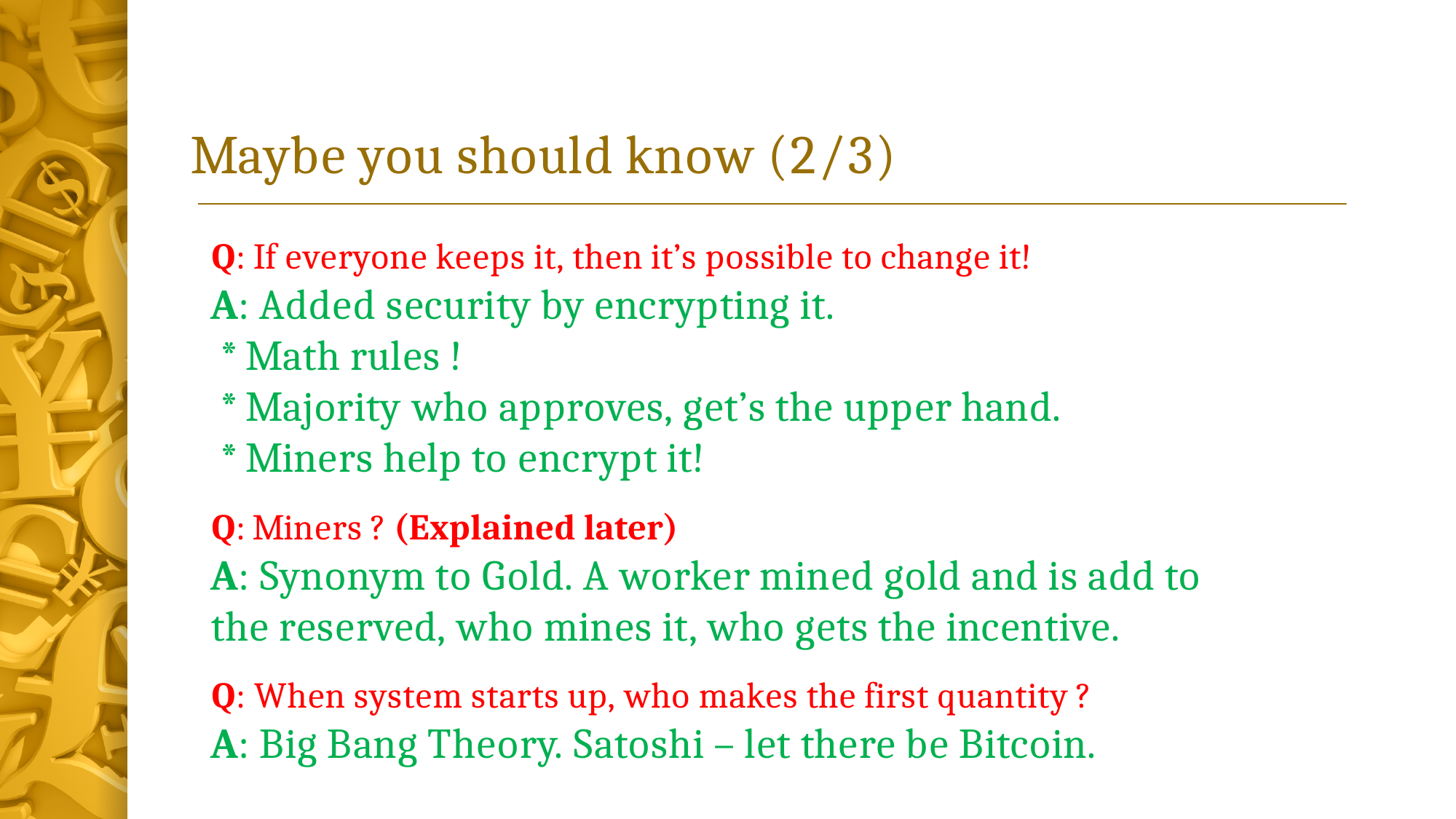

# Maybe you should know (2/3)
Q: If everyone keeps it, then it’s possible to change it!
A: Added security by encrypting it.
 * Math rules !
 * Majority who approves, get’s the upper hand.
 * Miners help to encrypt it!
Q: Miners ? (Explained later)
A: Synonym to Gold. A worker mined gold and is add to the reserved, who mines it, who gets the incentive.
Q: When system starts up, who makes the first quantity ?
A: Big Bang Theory. Satoshi – let there be Bitcoin.